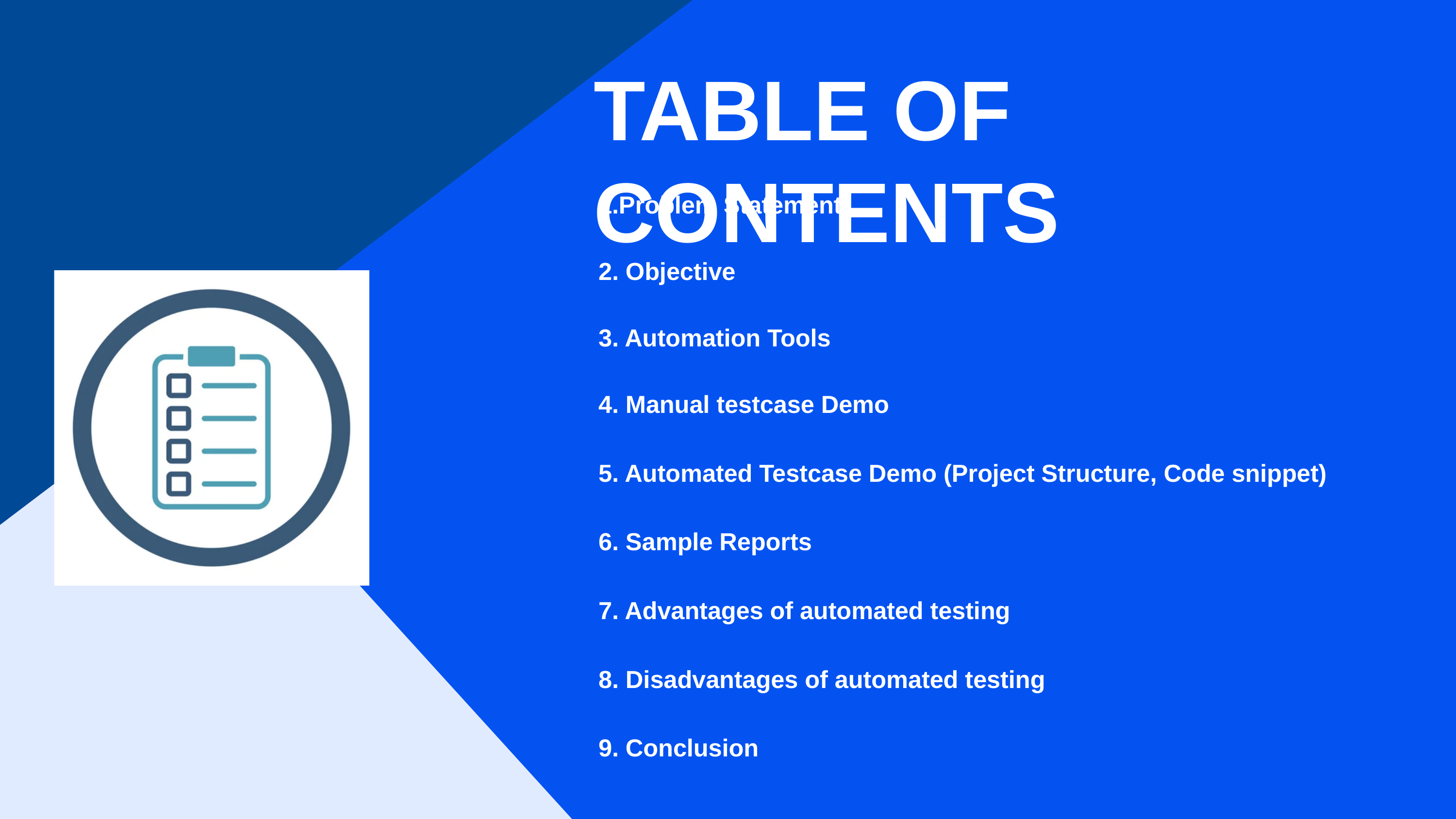

TABLE OF CONTENTS
1.Problem Statement
2. Objective
3. Automation Tools
4. Manual testcase Demo

5. Automated Testcase Demo (Project Structure, Code snippet)

6. Sample Reports

7. Advantages of automated testing

8. Disadvantages of automated testing

9. Conclusion